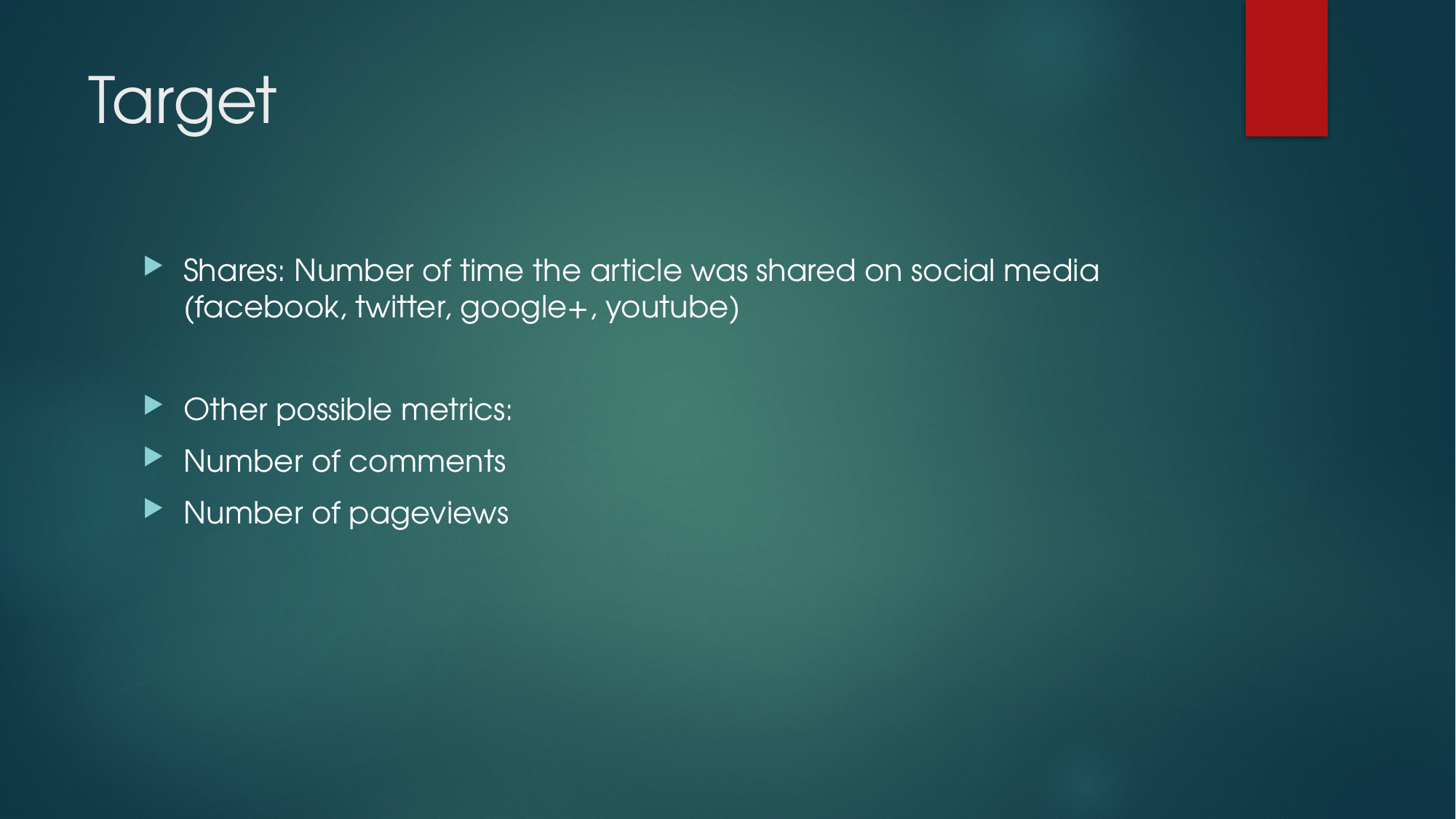

# Target
Shares: Number of time the article was shared on social media (facebook, twitter, google+, youtube)

Other possible metrics:
Number of comments
Number of pageviews